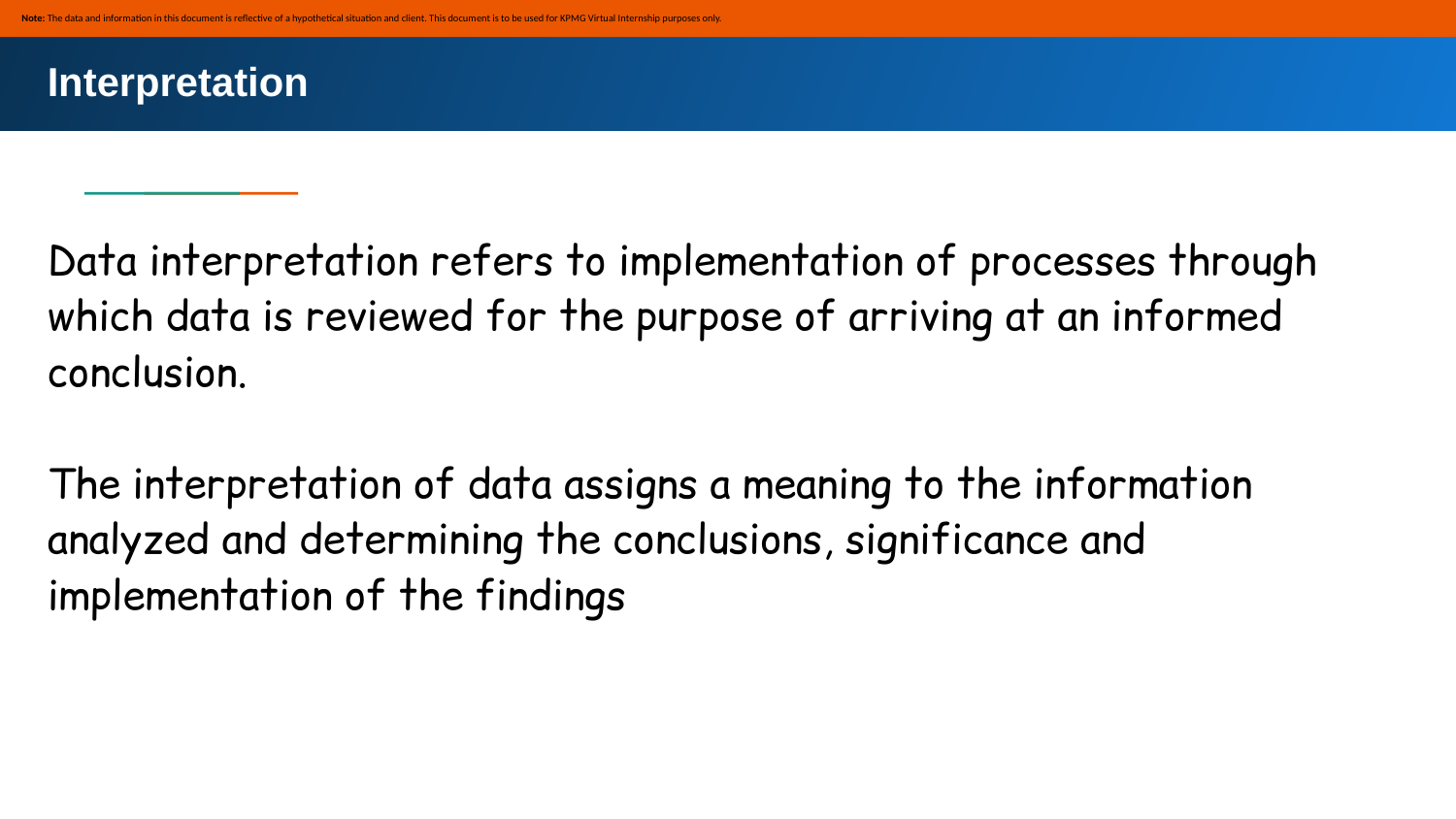

Note: The data and information in this document is reflective of a hypothetical situation and client. This document is to be used for KPMG Virtual Internship purposes only.
Interpretation
Data interpretation refers to implementation of processes through which data is reviewed for the purpose of arriving at an informed conclusion.

The interpretation of data assigns a meaning to the information analyzed and determining the conclusions, significance and implementation of the findings